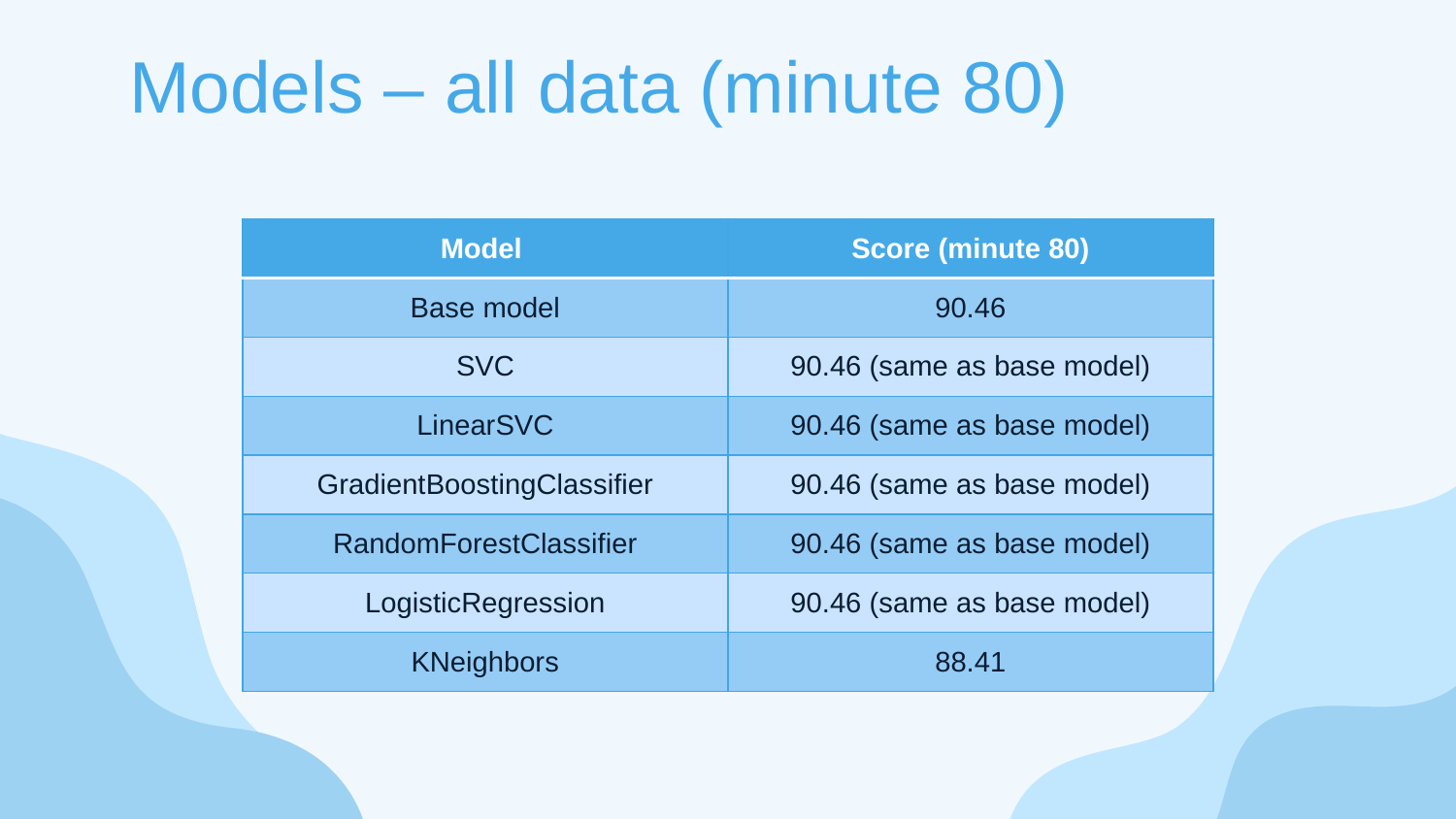

# Models – all data (minute 80)
| Model | Score (minute 80) |
| --- | --- |
| Base model | 90.46 |
| SVC | 90.46 (same as base model) |
| LinearSVC | 90.46 (same as base model) |
| GradientBoostingClassifier | 90.46 (same as base model) |
| RandomForestClassifier | 90.46 (same as base model) |
| LogisticRegression | 90.46 (same as base model) |
| KNeighbors | 88.41 |